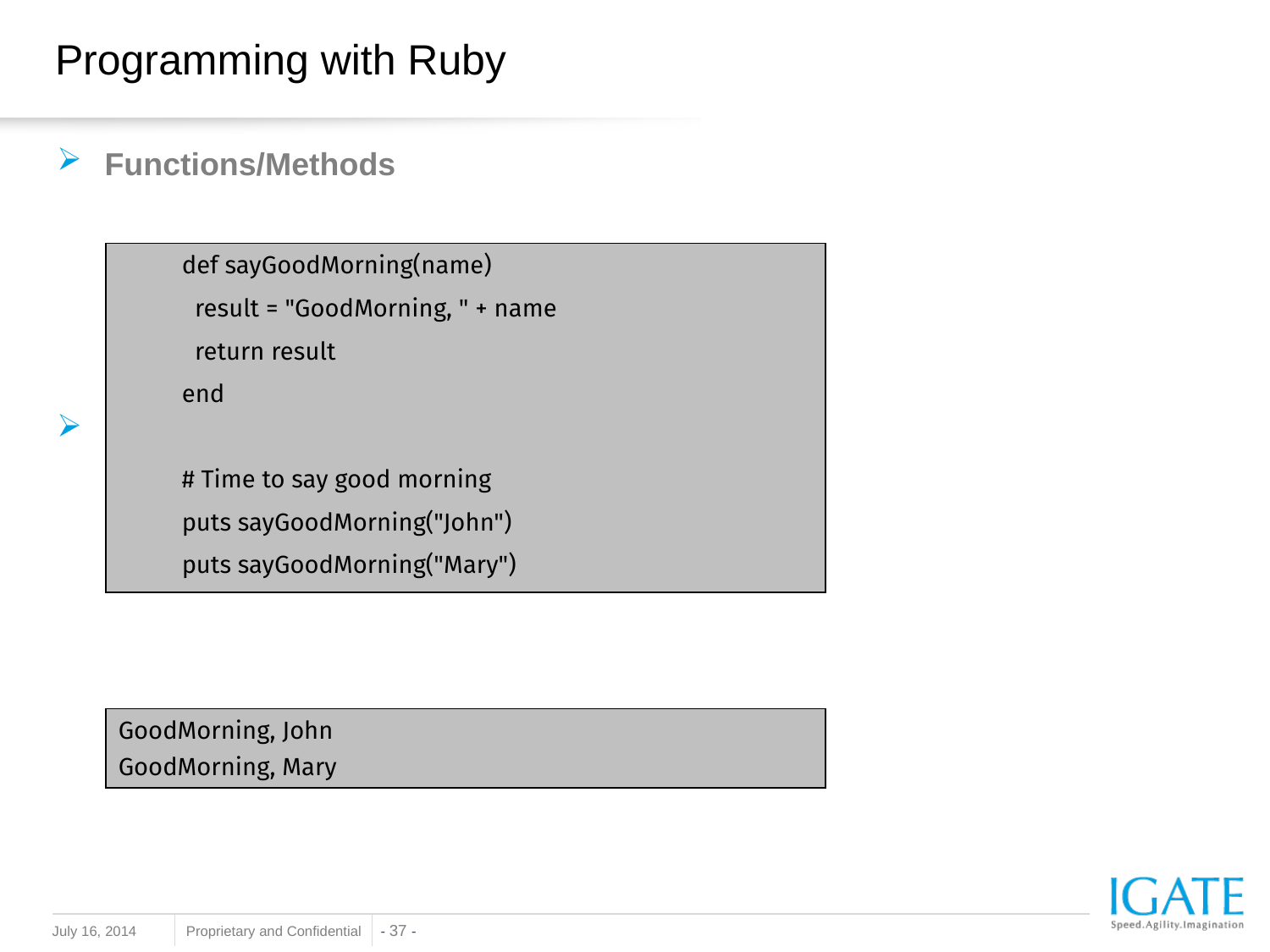

# Programming with Ruby
Functions/Methods

Output:

def sayGoodMorning(name)
  result = "GoodMorning, " + name
  return result
end

# Time to say good morning
puts sayGoodMorning("John")
puts sayGoodMorning("Mary")

GoodMorning, John
GoodMorning, Mary